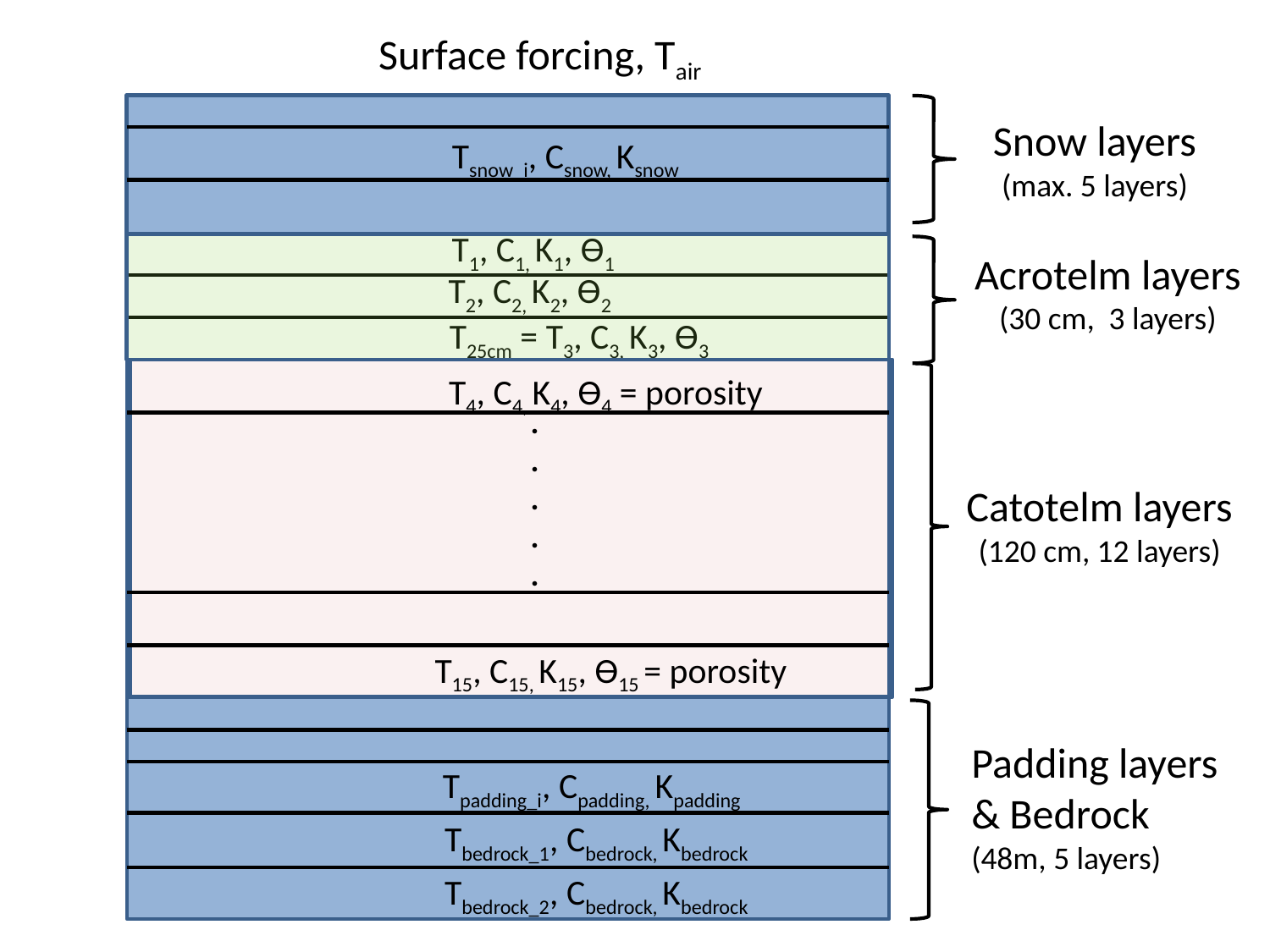

Surface forcing, Tair

Snow layers
(max. 5 layers)
Tsnow_i, Csnow, Ksnow
T1, C1, K1, ϴ1

Acrotelm layers
(30 cm,  3 layers)
T2, C2, K2, ϴ2
T25cm = T3, C3, K3, ϴ3

T4, C4, K4, ϴ4 = porosity

.
.
.
.
.
Catotelm layers
(120 cm, 12 layers)
T15, C15, K15, ϴ15 = porosity

Padding layers
& Bedrock
(48m, 5 layers)
Tpadding_i, Cpadding, Kpadding
Tbedrock_1, Cbedrock, Kbedrock
Tbedrock_2, Cbedrock, Kbedrock